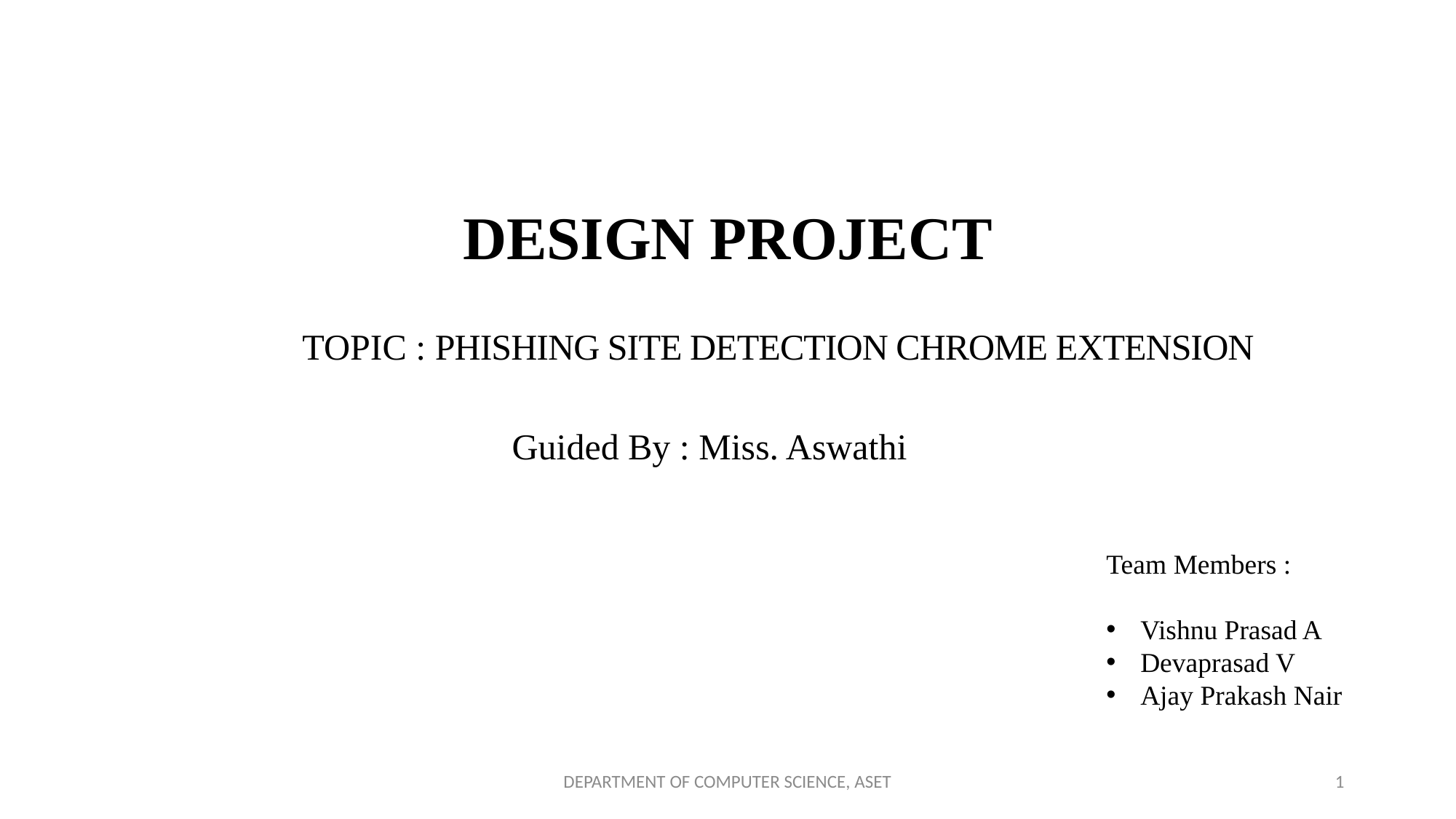

DESIGN PROJECT
TOPIC : PHISHING SITE DETECTION CHROME EXTENSION

Guided By : Miss. Aswathi
Team Members :

Vishnu Prasad A
Devaprasad V
Ajay Prakash Nair
DEPARTMENT OF COMPUTER SCIENCE, ASET
1